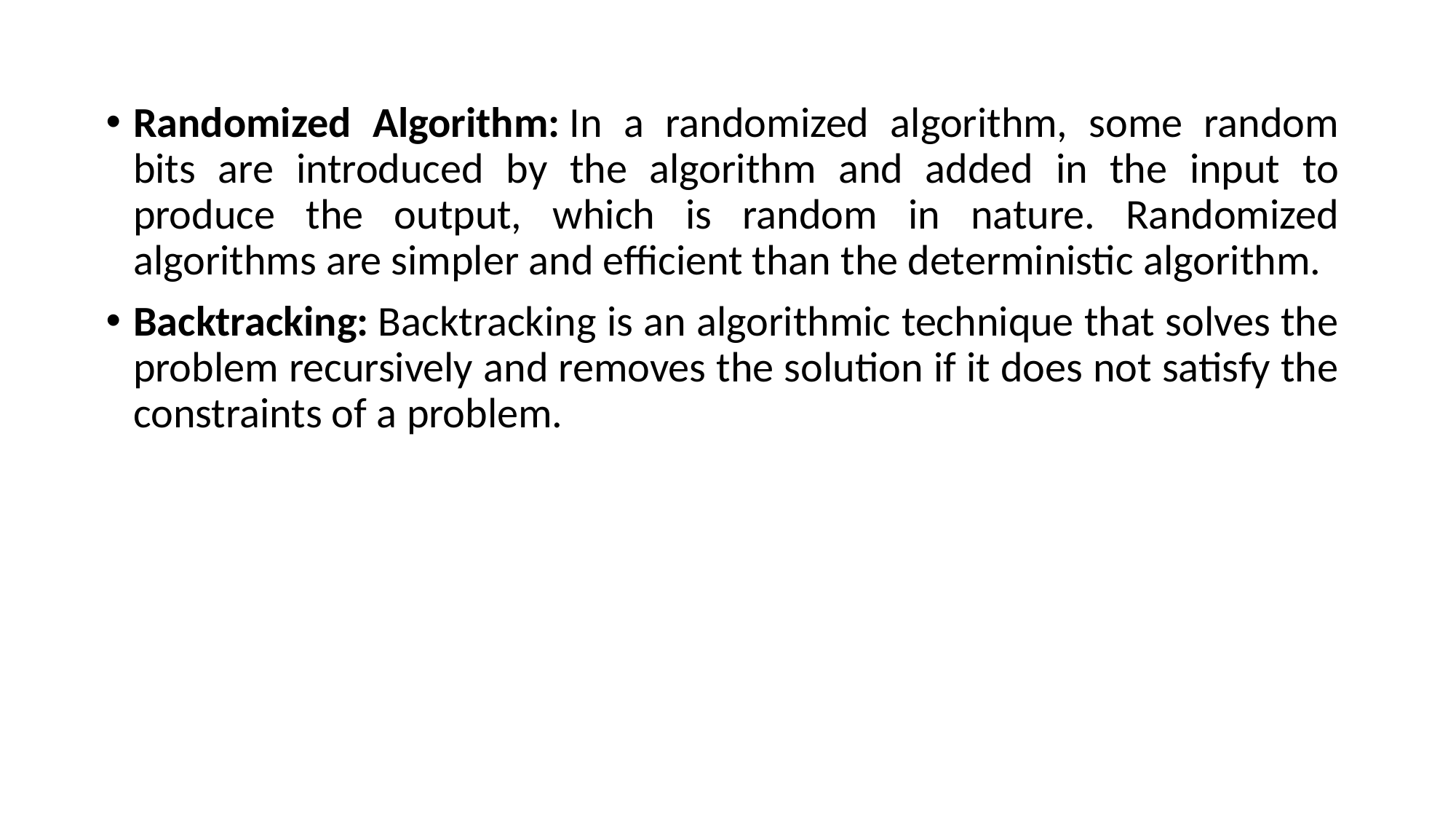

Randomized Algorithm: In a randomized algorithm, some random bits are introduced by the algorithm and added in the input to produce the output, which is random in nature. Randomized algorithms are simpler and efficient than the deterministic algorithm.
Backtracking: Backtracking is an algorithmic technique that solves the problem recursively and removes the solution if it does not satisfy the constraints of a problem.